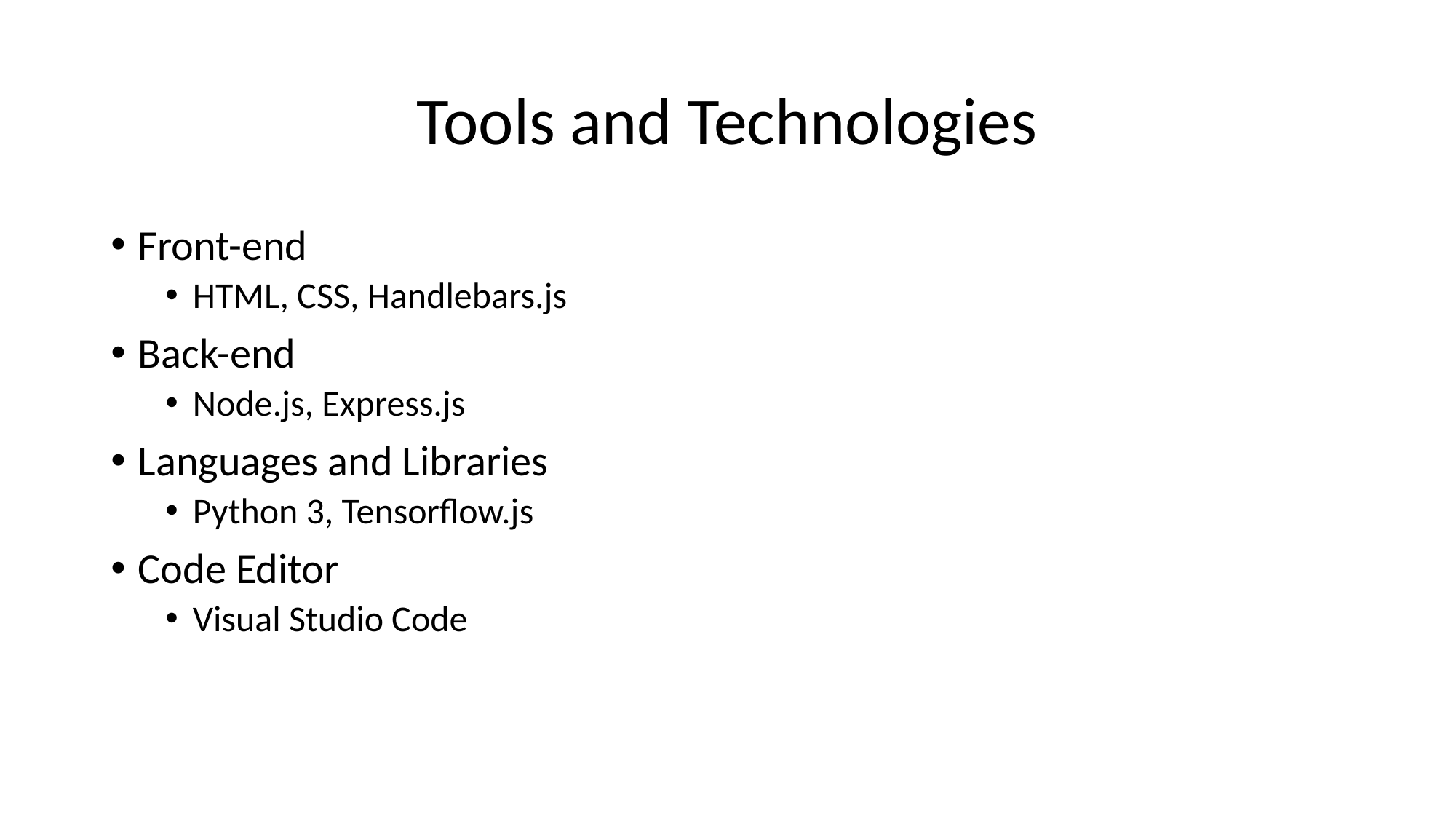

# Tools and Technologies
Front-end
HTML, CSS, Handlebars.js
Back-end
Node.js, Express.js
Languages and Libraries
Python 3, Tensorflow.js
Code Editor
Visual Studio Code